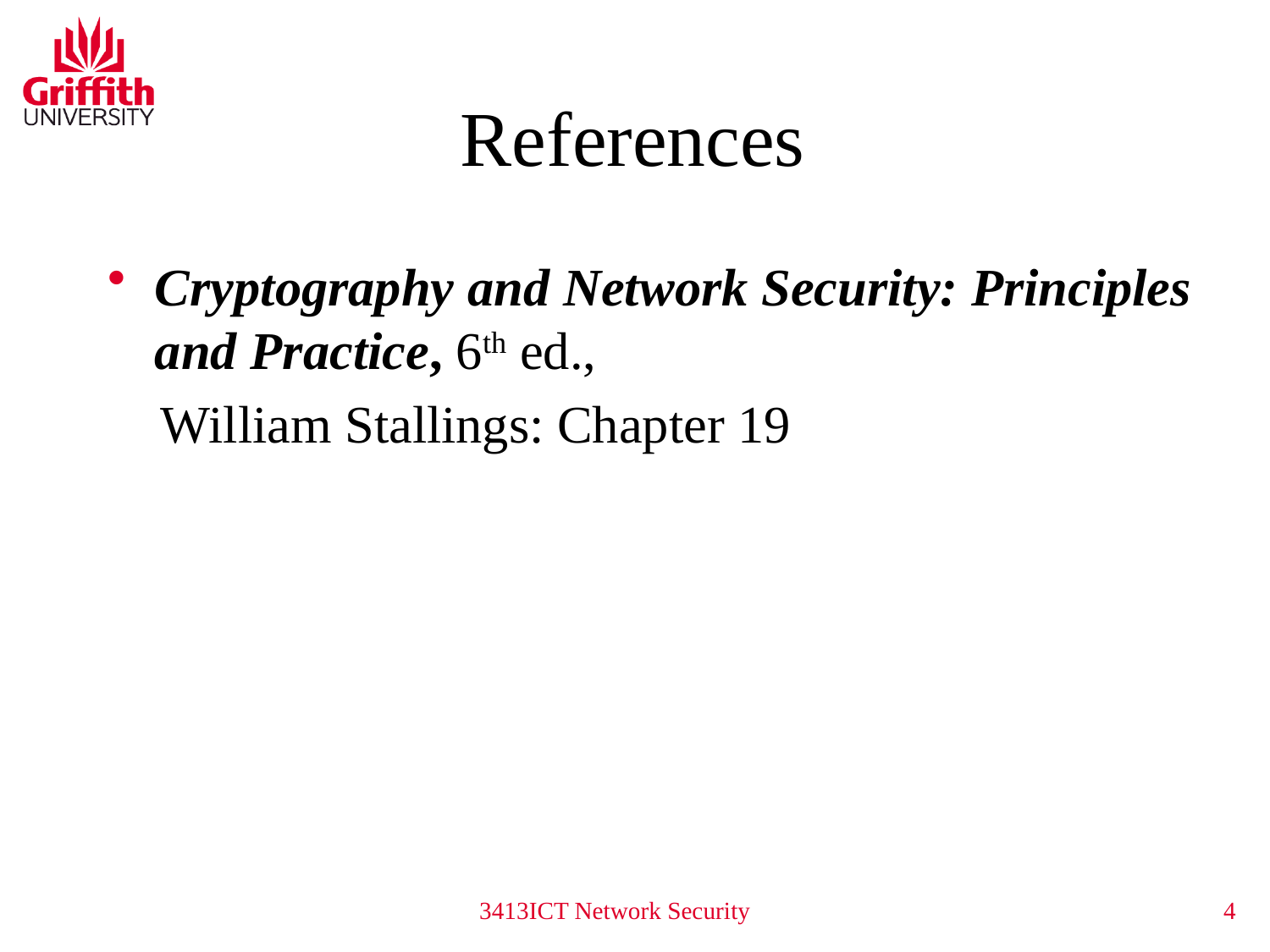

# References
Cryptography and Network Security: Principles and Practice, 6th ed.,
    William Stallings: Chapter 19

3413ICT Network Security
4